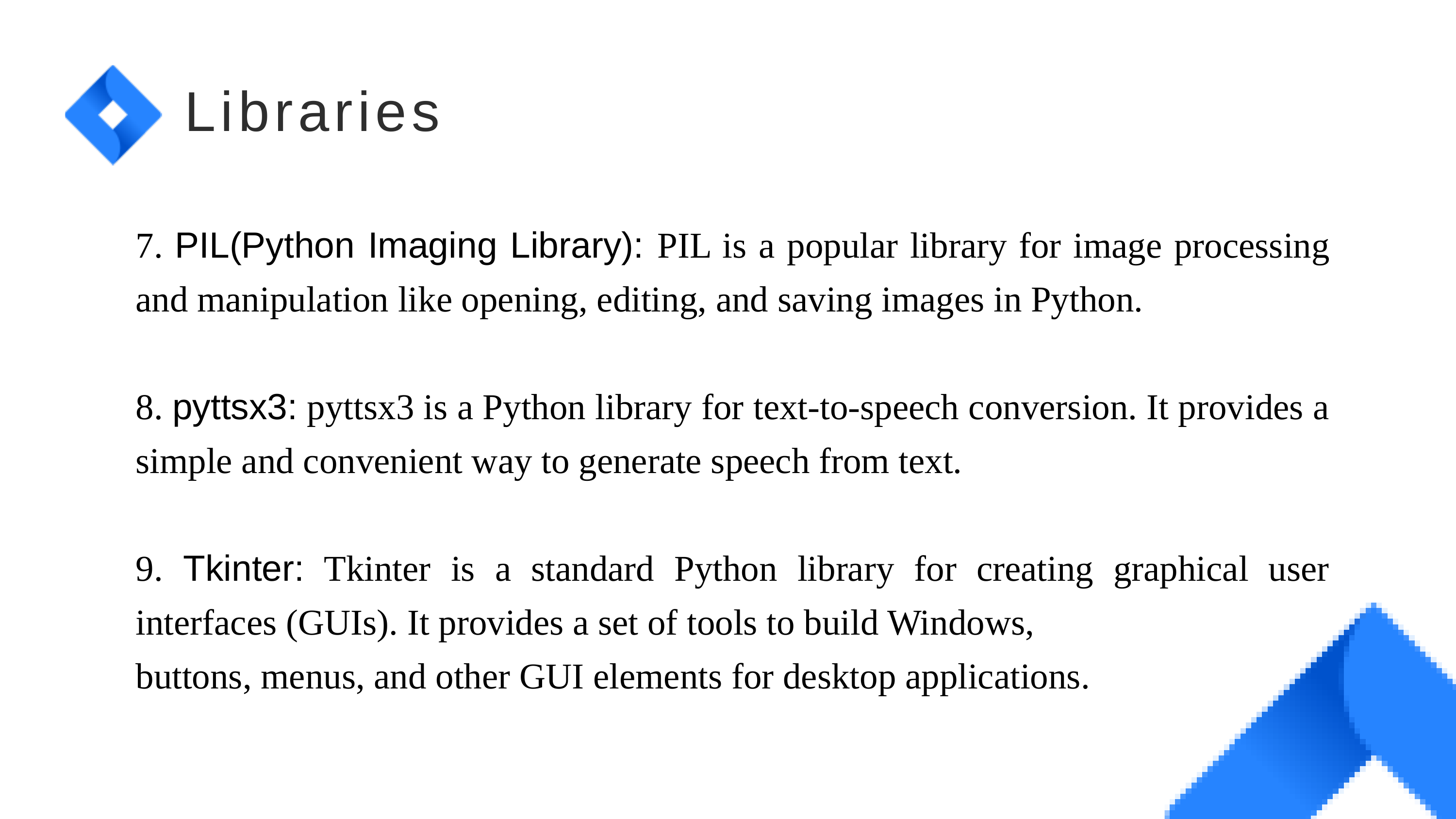

Libraries
7. PIL(Python Imaging Library): PIL is a popular library for image processing and manipulation like opening, editing, and saving images in Python.

8. pyttsx3: pyttsx3 is a Python library for text-to-speech conversion. It provides a simple and convenient way to generate speech from text.

9. Tkinter: Tkinter is a standard Python library for creating graphical user interfaces (GUIs). It provides a set of tools to build Windows,
buttons, menus, and other GUI elements for desktop applications.